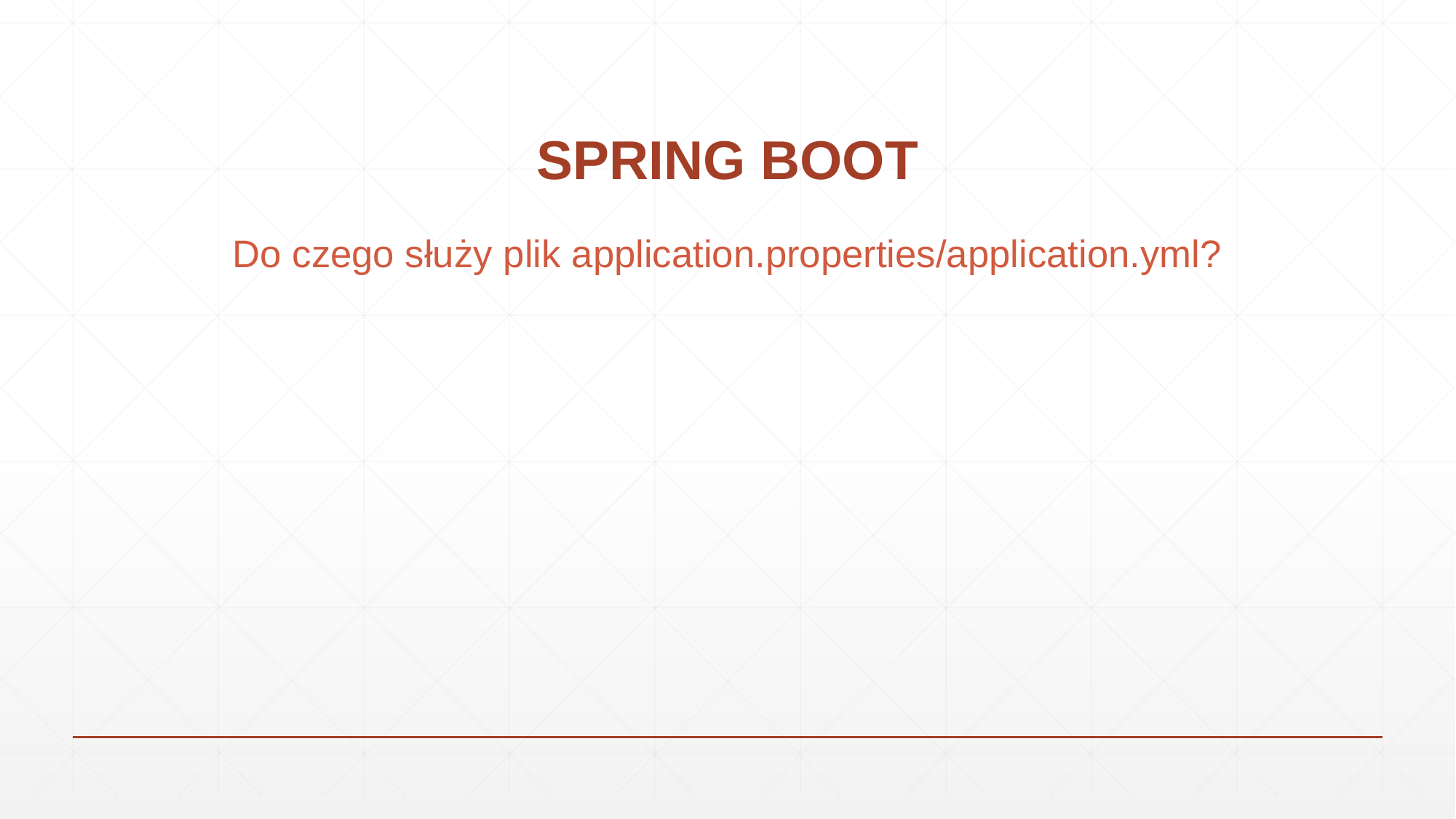

# SPRING BOOT
Do czego służy plik application.properties/application.yml?